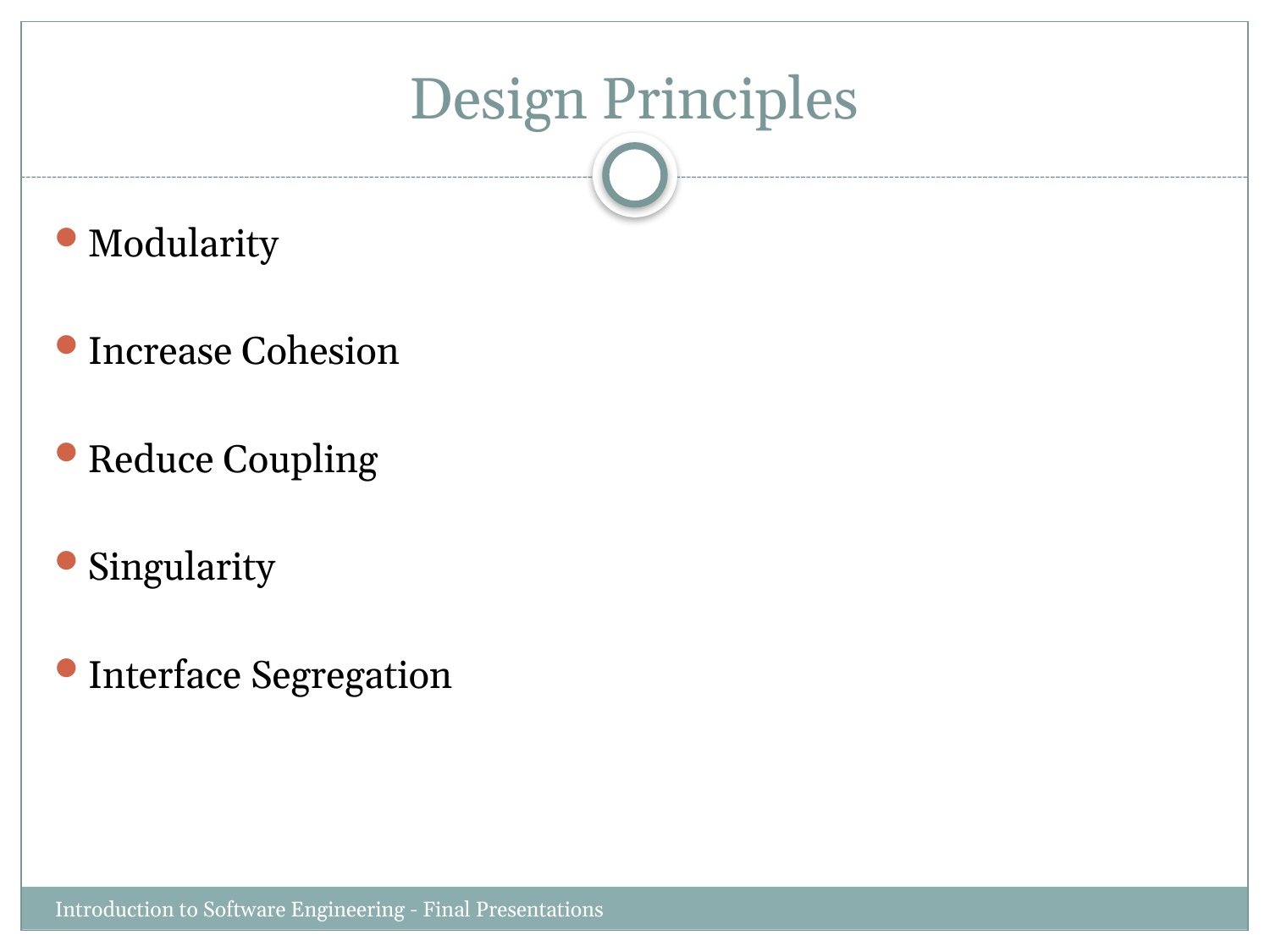

# Design Principles

Modularity

Increase Cohesion

Reduce Coupling

Singularity

Interface Segregation

Introduction to Software Engineering - Final Presentations